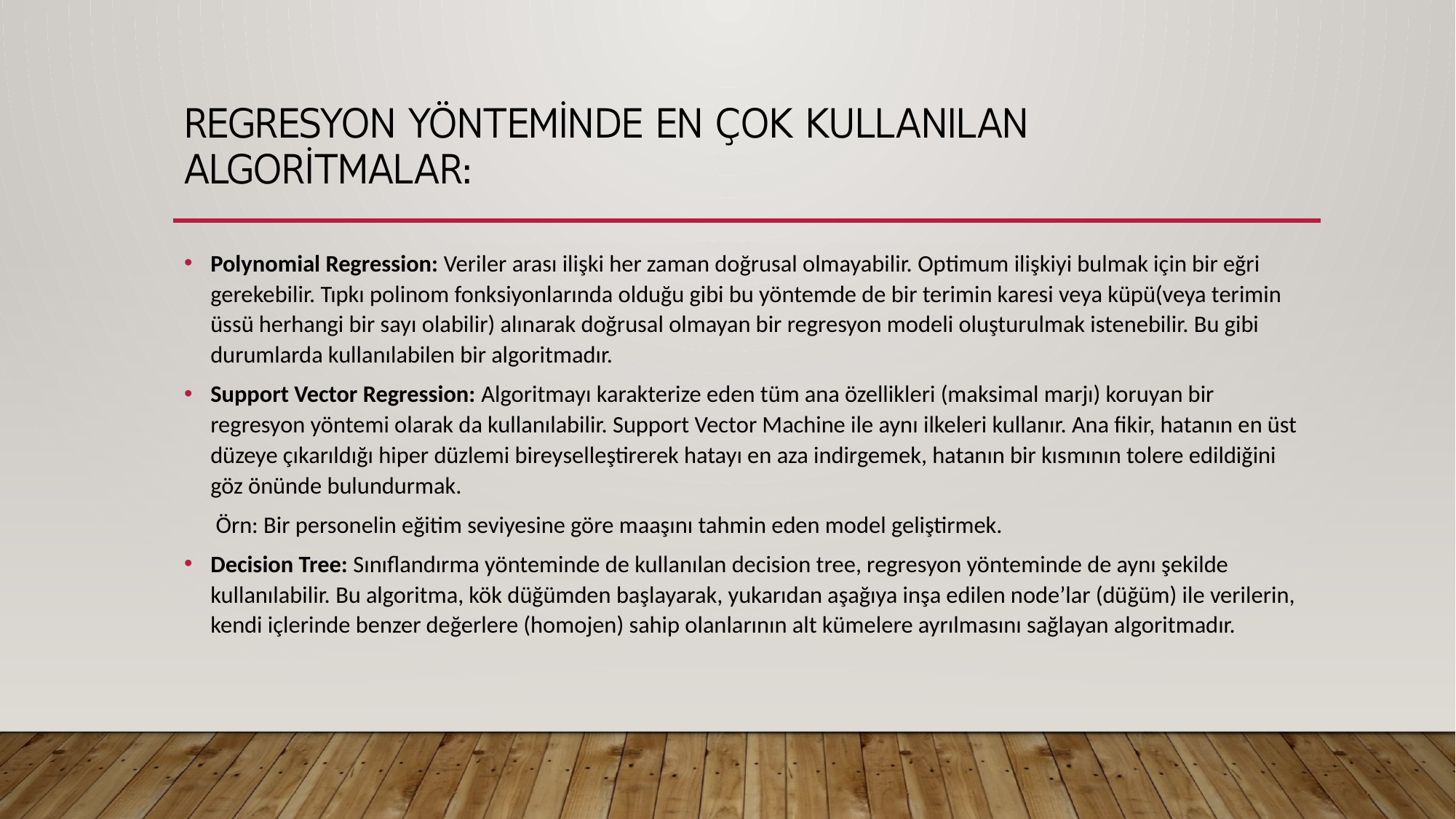

# Regresyon yönteminde en çok kullanılan algoritmalar:
Polynomial Regression: Veriler arası ilişki her zaman doğrusal olmayabilir. Optimum ilişkiyi bulmak için bir eğri gerekebilir. Tıpkı polinom fonksiyonlarında olduğu gibi bu yöntemde de bir terimin karesi veya küpü(veya terimin üssü herhangi bir sayı olabilir) alınarak doğrusal olmayan bir regresyon modeli oluşturulmak istenebilir. Bu gibi durumlarda kullanılabilen bir algoritmadır.
Support Vector Regression: Algoritmayı karakterize eden tüm ana özellikleri (maksimal marjı) koruyan bir regresyon yöntemi olarak da kullanılabilir. Support Vector Machine ile aynı ilkeleri kullanır. Ana fikir, hatanın en üst düzeye çıkarıldığı hiper düzlemi bireyselleştirerek hatayı en aza indirgemek, hatanın bir kısmının tolere edildiğini göz önünde bulundurmak.
 Örn: Bir personelin eğitim seviyesine göre maaşını tahmin eden model geliştirmek.
Decision Tree: Sınıflandırma yönteminde de kullanılan decision tree, regresyon yönteminde de aynı şekilde kullanılabilir. Bu algoritma, kök düğümden başlayarak, yukarıdan aşağıya inşa edilen node’lar (düğüm) ile verilerin, kendi içlerinde benzer değerlere (homojen) sahip olanlarının alt kümelere ayrılmasını sağlayan algoritmadır.